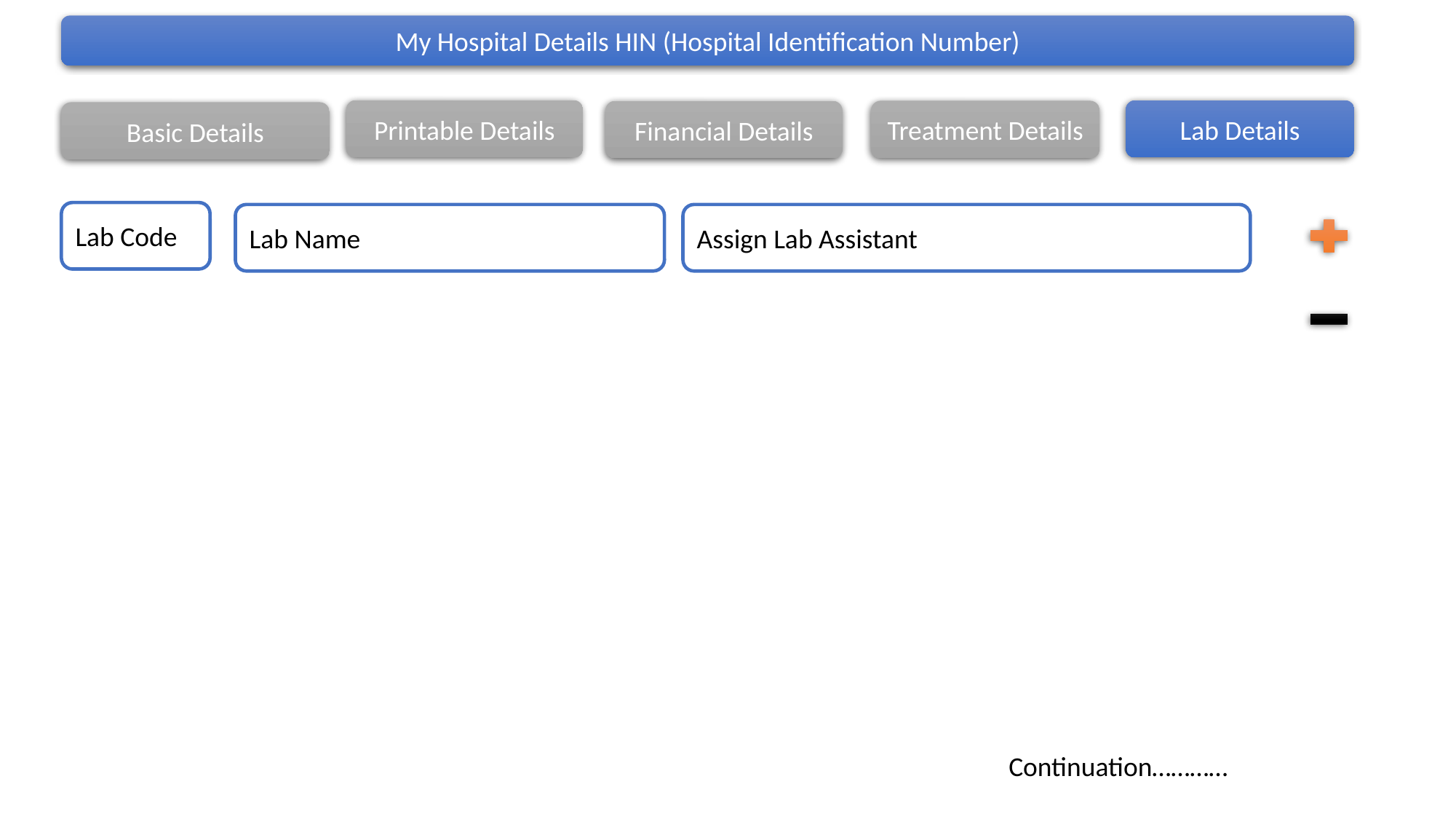

My Hospital Details HIN (Hospital Identification Number)
Printable Details
Lab Details
Treatment Details
Financial Details
Basic Details
Lab Code
Lab Name
Assign Lab Assistant

Continuation…………